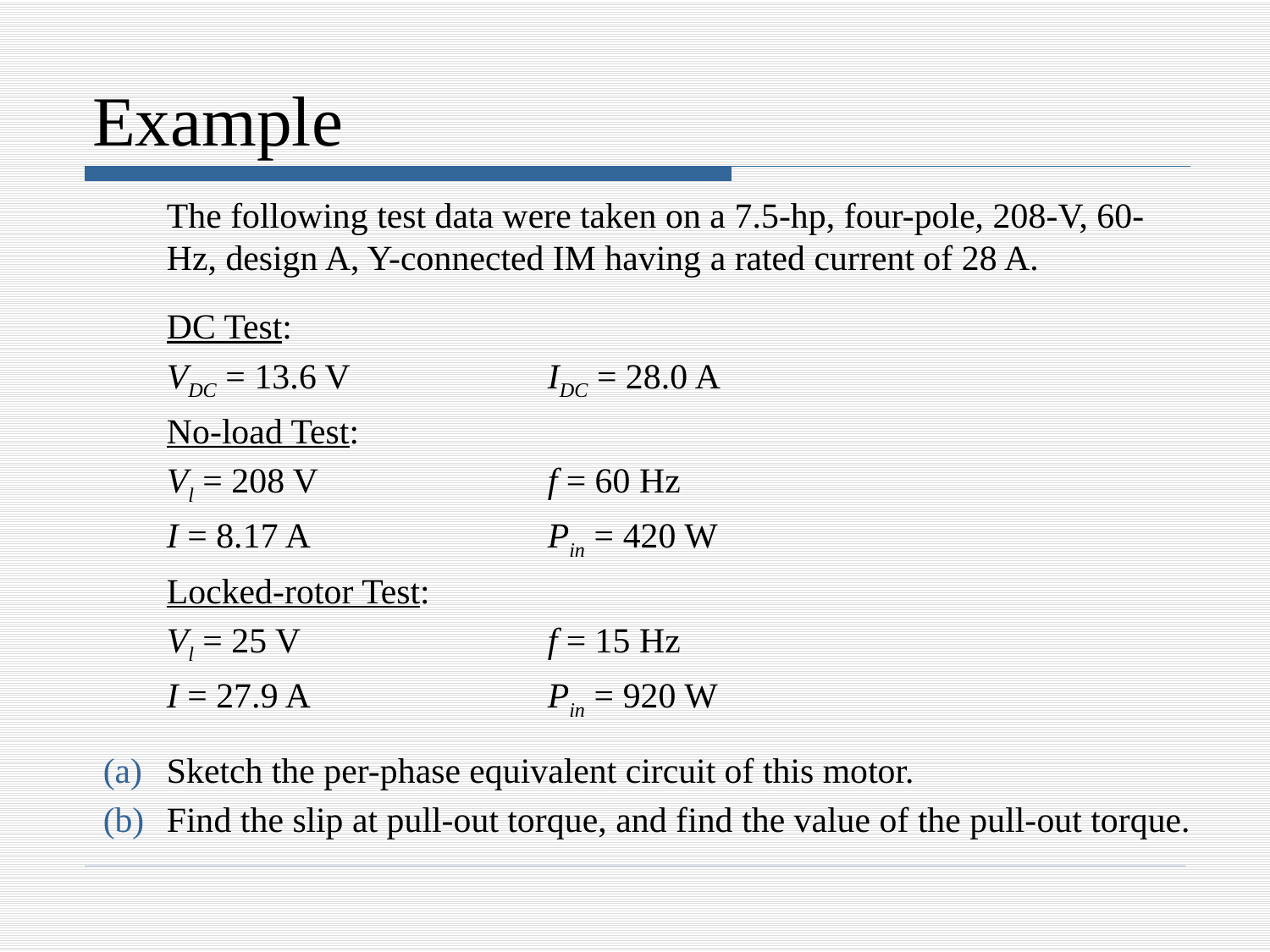

# Example
	The following test data were taken on a 7.5-hp, four-pole, 208-V, 60-Hz, design A, Y-connected IM having a rated current of 28 A.

	DC Test:
	VDC = 13.6 V		IDC = 28.0 A
	No-load Test:
	Vl = 208 V		f = 60 Hz
	I = 8.17 A		Pin = 420 W
	Locked-rotor Test:
	Vl = 25 V		f = 15 Hz
	I = 27.9 A		Pin = 920 W

Sketch the per-phase equivalent circuit of this motor.
Find the slip at pull-out torque, and find the value of the pull-out torque.